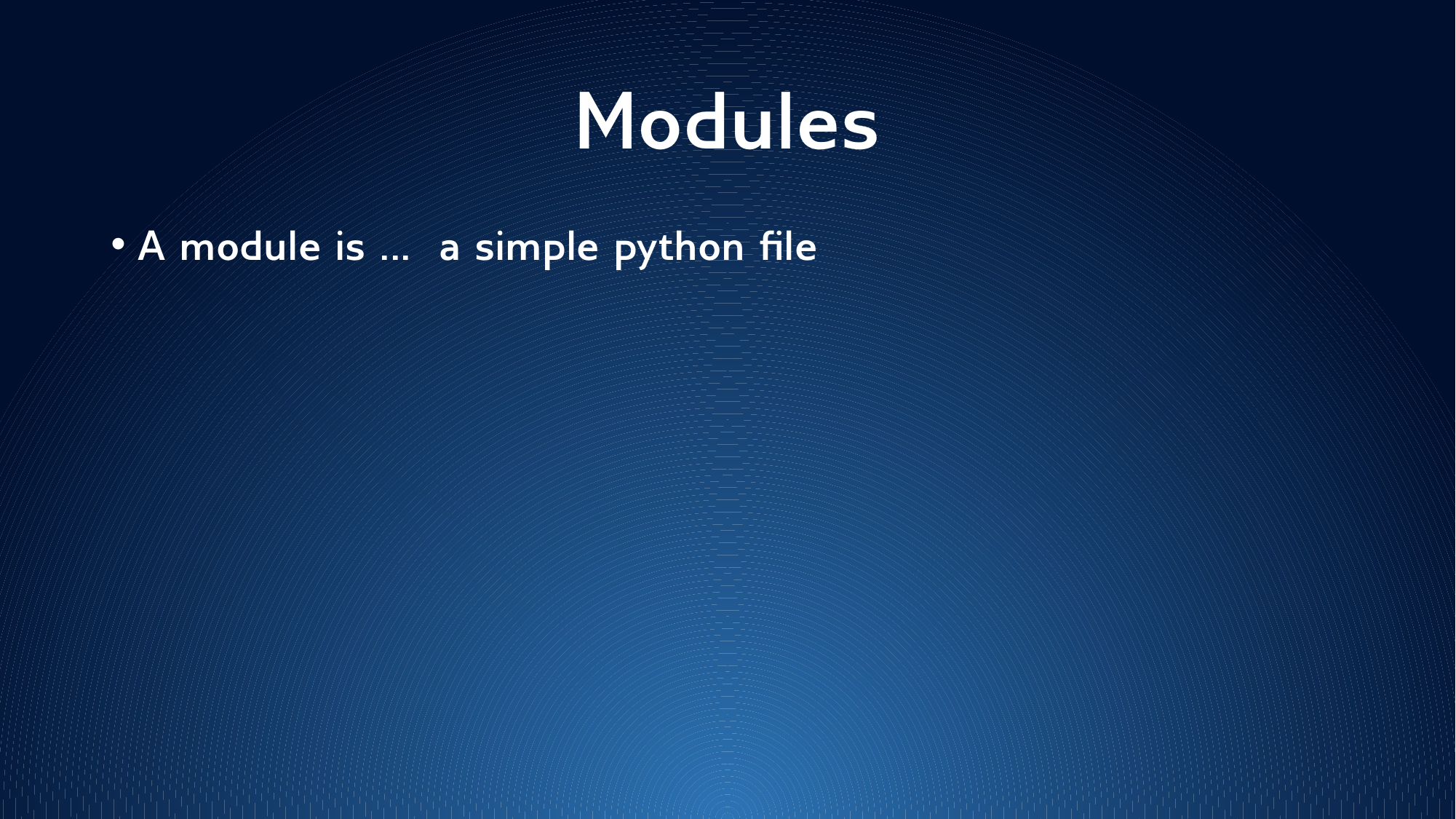

# Modules
A module is ...  a simple python file